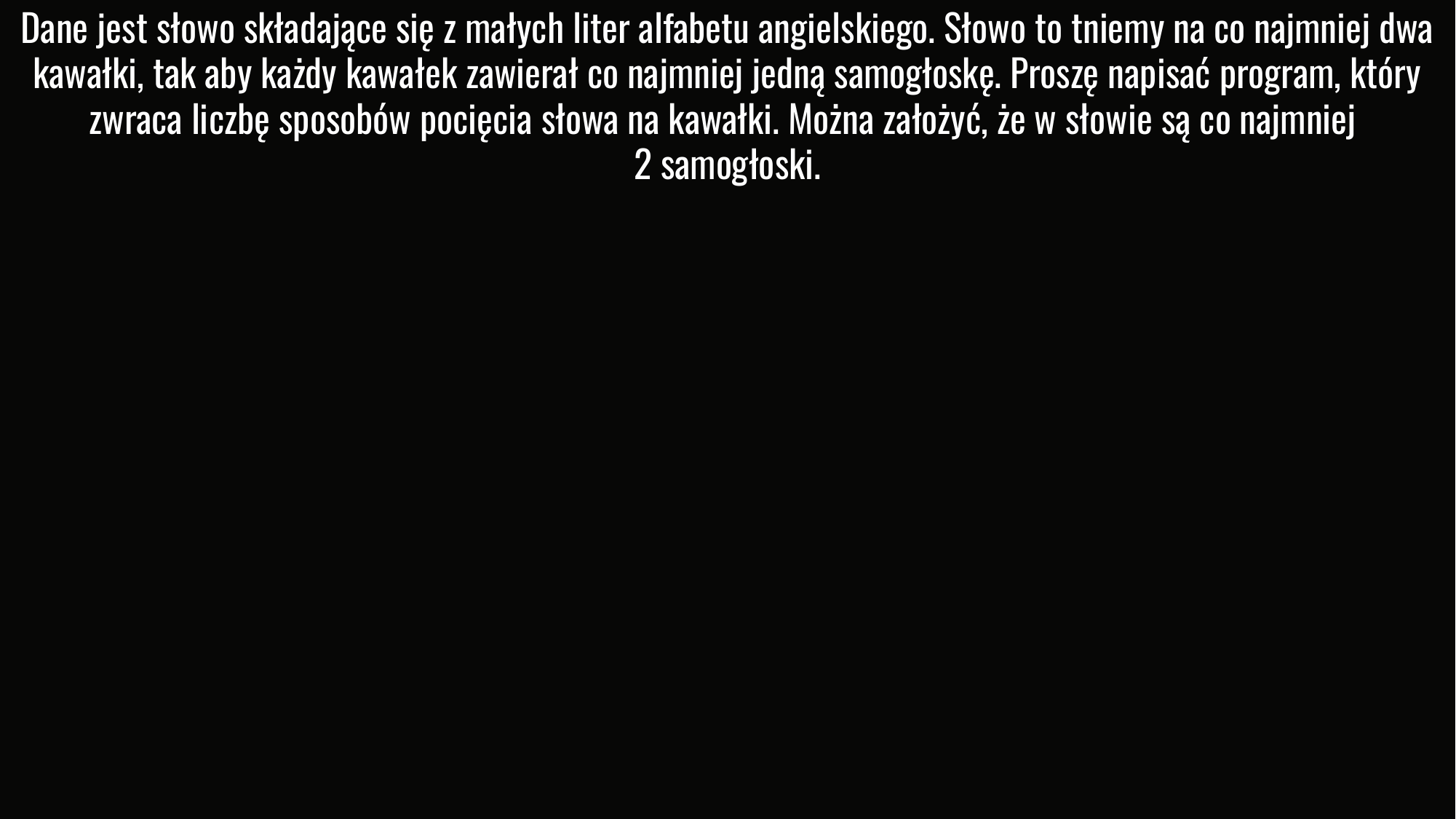

Dane jest słowo składające się z małych liter alfabetu angielskiego. Słowo to tniemy na co najmniej dwa kawałki, tak aby każdy kawałek zawierał co najmniej jedną samogłoskę. Proszę napisać program, który zwraca liczbę sposobów pocięcia słowa na kawałki. Można założyć, że w słowie są co najmniej
2 samogłoski.